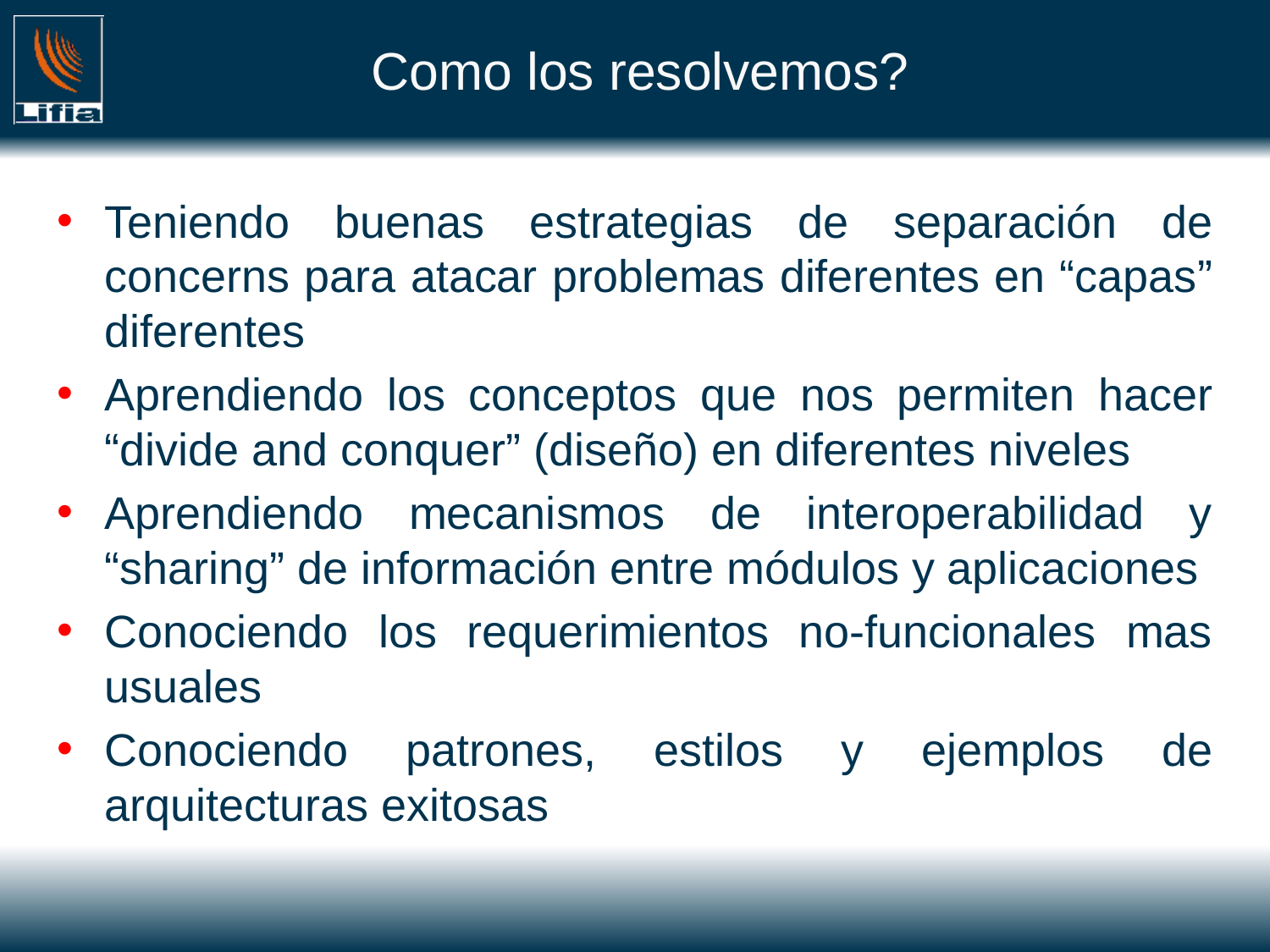

# Como los resolvemos?
Teniendo buenas estrategias de separación de concerns para atacar problemas diferentes en “capas” diferentes
Aprendiendo los conceptos que nos permiten hacer “divide and conquer” (diseño) en diferentes niveles
Aprendiendo mecanismos de interoperabilidad y “sharing” de información entre módulos y aplicaciones
Conociendo los requerimientos no-funcionales mas usuales
Conociendo patrones, estilos y ejemplos de arquitecturas exitosas